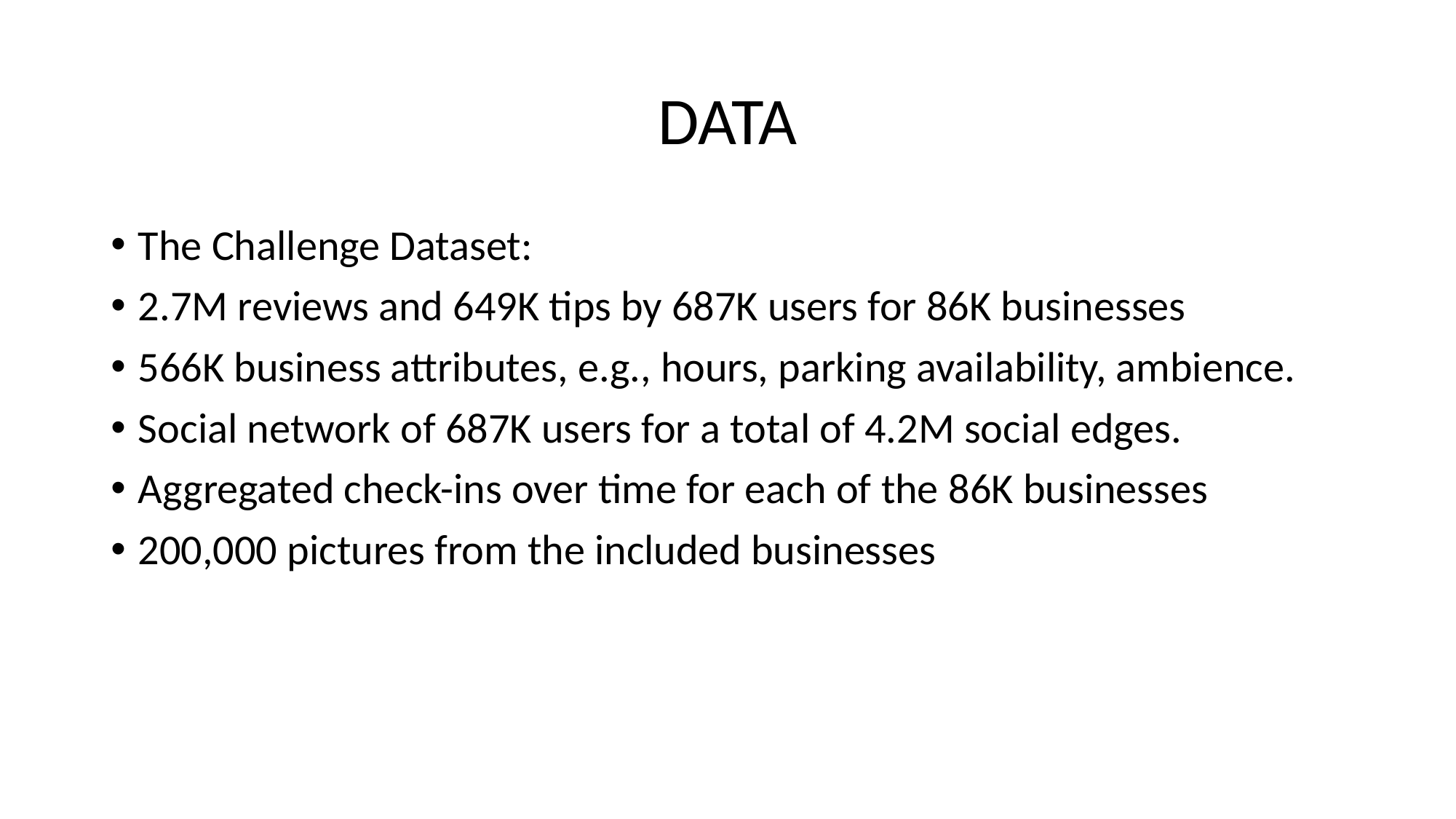

# DATA
The Challenge Dataset:
2.7M reviews and 649K tips by 687K users for 86K businesses
566K business attributes, e.g., hours, parking availability, ambience.
Social network of 687K users for a total of 4.2M social edges.
Aggregated check-ins over time for each of the 86K businesses
200,000 pictures from the included businesses